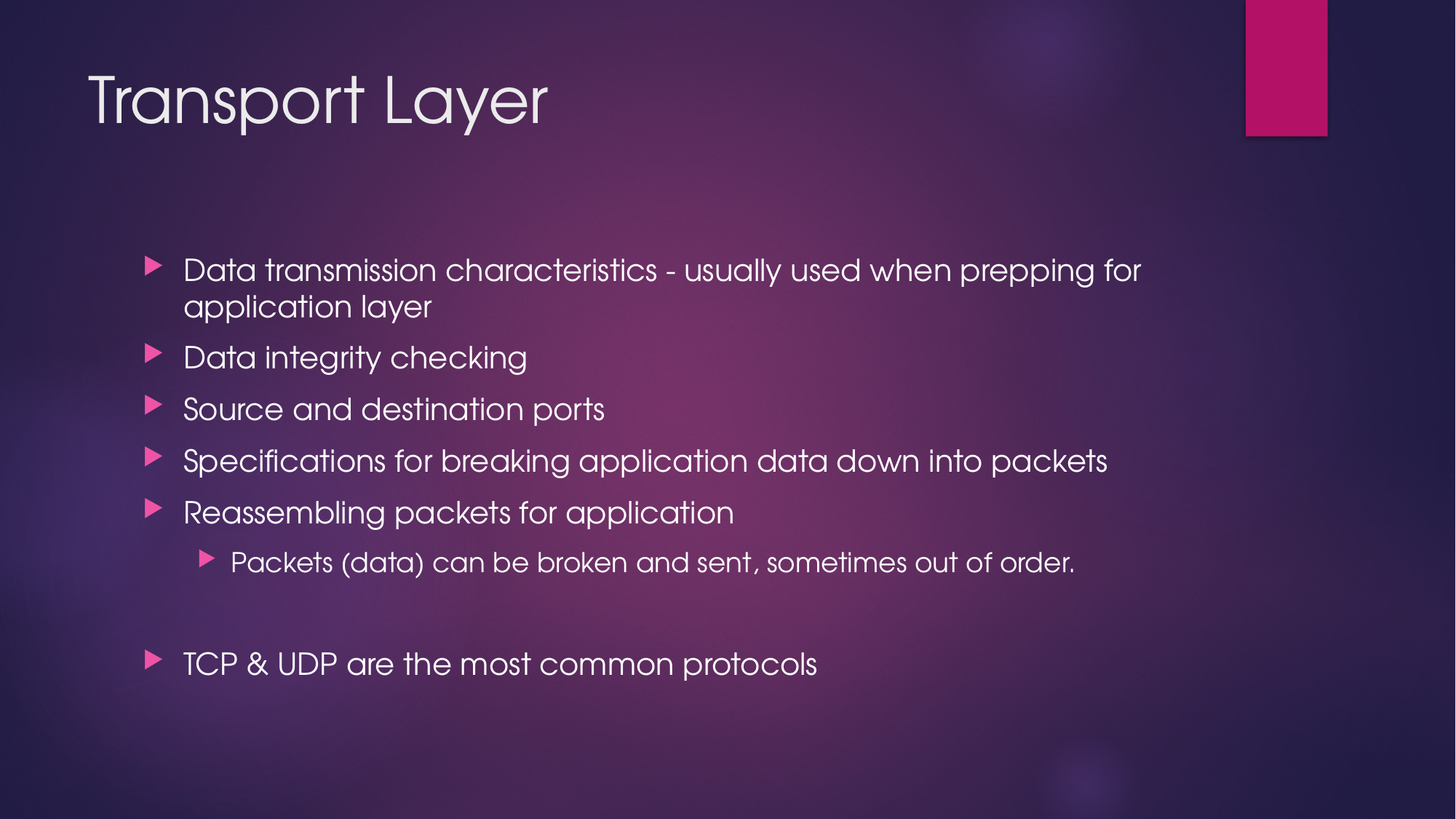

# Transport Layer
Data transmission characteristics - usually used when prepping for application layer
Data integrity checking
Source and destination ports
Specifications for breaking application data down into packets
Reassembling packets for application
Packets (data) can be broken and sent, sometimes out of order.

TCP & UDP are the most common protocols